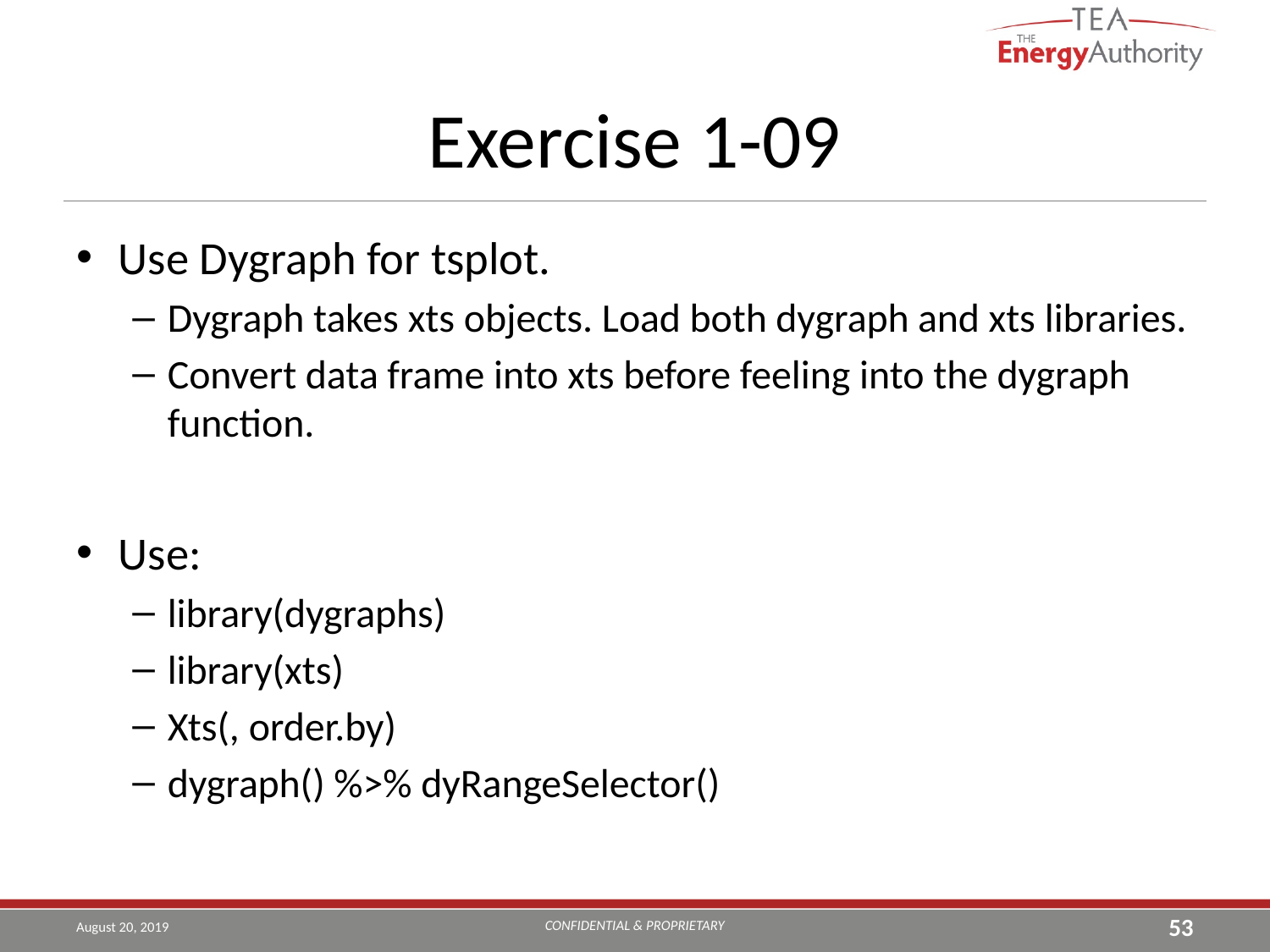

# Exercise 1-09
Use Dygraph for tsplot.
Dygraph takes xts objects. Load both dygraph and xts libraries.
Convert data frame into xts before feeling into the dygraph function.

Use:
library(dygraphs)
library(xts)
Xts(, order.by)
dygraph() %>% dyRangeSelector()
CONFIDENTIAL & PROPRIETARY
August 20, 2019
53